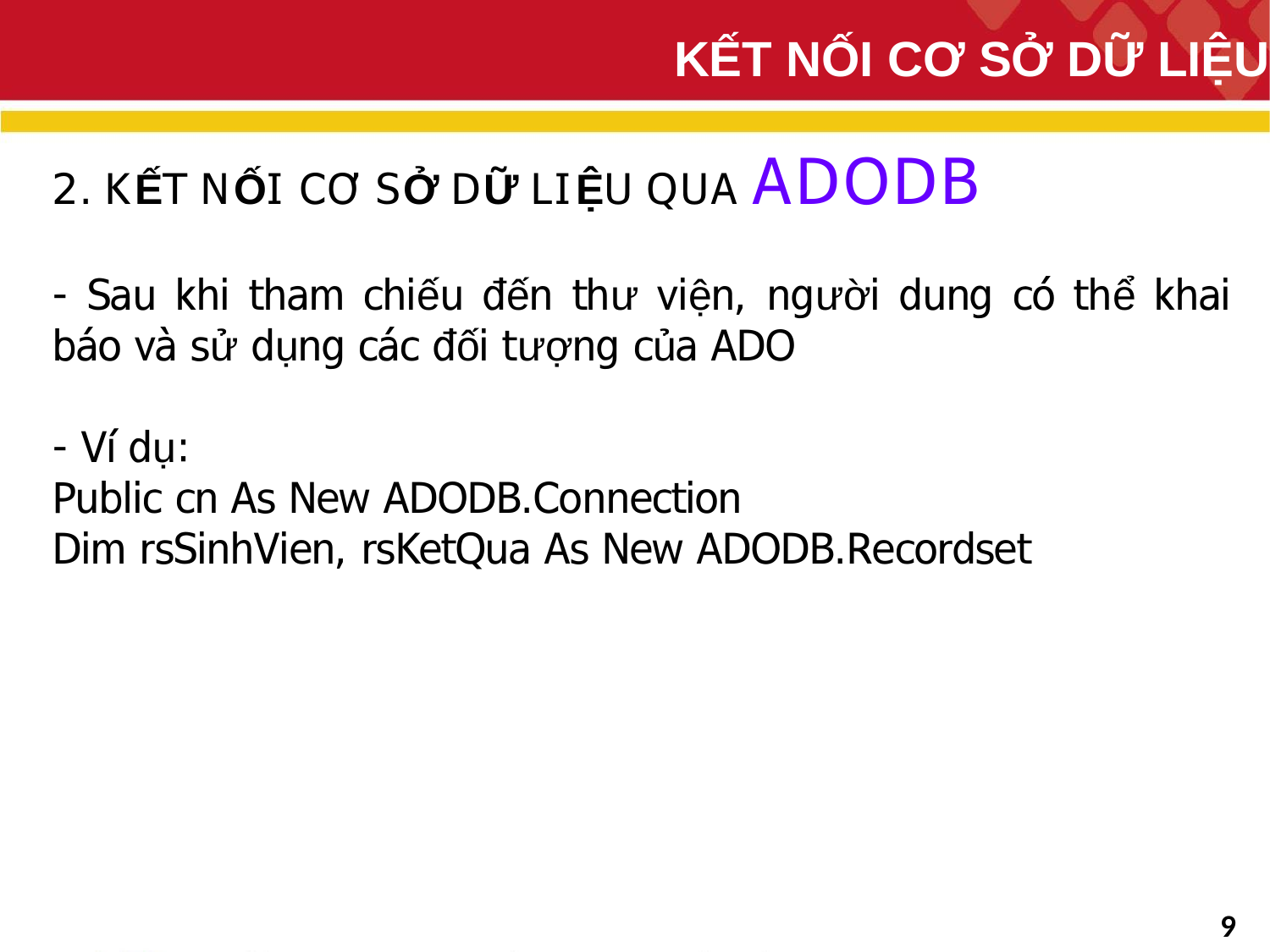

# KẾT NỐI CƠ SỞ DỮ LIỆU
2. KẾT NỐI CƠ SỞ DỮ LIỆU QUA ADODB

- Sau khi tham chiếu đến thư viện, người dung có thể khai báo và sử dụng các đối tượng của ADO

- Ví dụ:
Public cn As New ADODB.Connection
Dim rsSinhVien, rsKetQua As New ADODB.Recordset

9